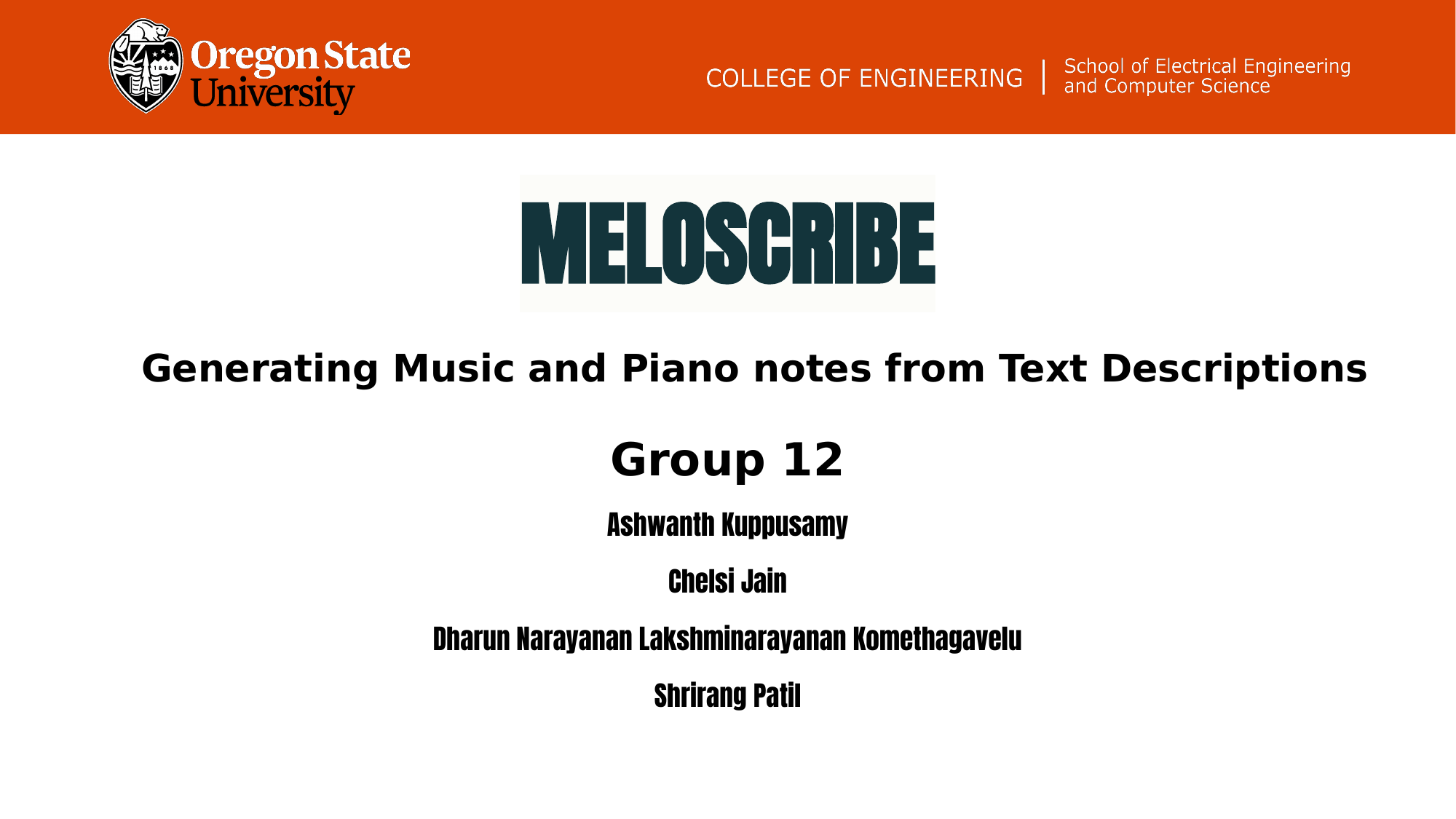

# MELOSCRIBE

Generating Music and Piano notes from Text Descriptions
Group 12
Ashwanth Kuppusamy
Chelsi Jain
Dharun Narayanan Lakshminarayanan Komethagavelu
Shrirang Patil